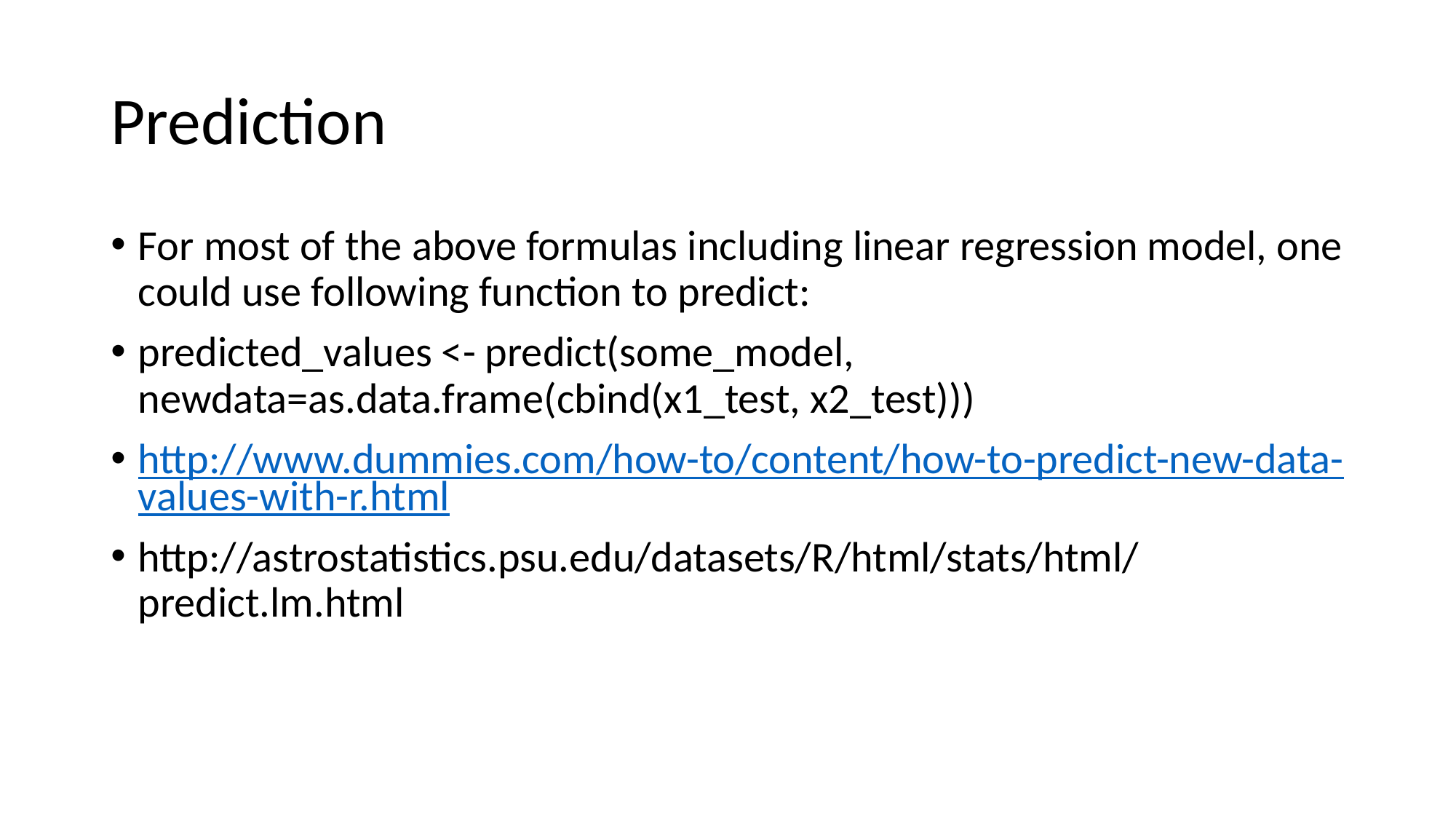

# Prediction
For most of the above formulas including linear regression model, one could use following function to predict:
predicted_values <- predict(some_model, newdata=as.data.frame(cbind(x1_test, x2_test)))
http://www.dummies.com/how-to/content/how-to-predict-new-data-values-with-r.html
http://astrostatistics.psu.edu/datasets/R/html/stats/html/predict.lm.html